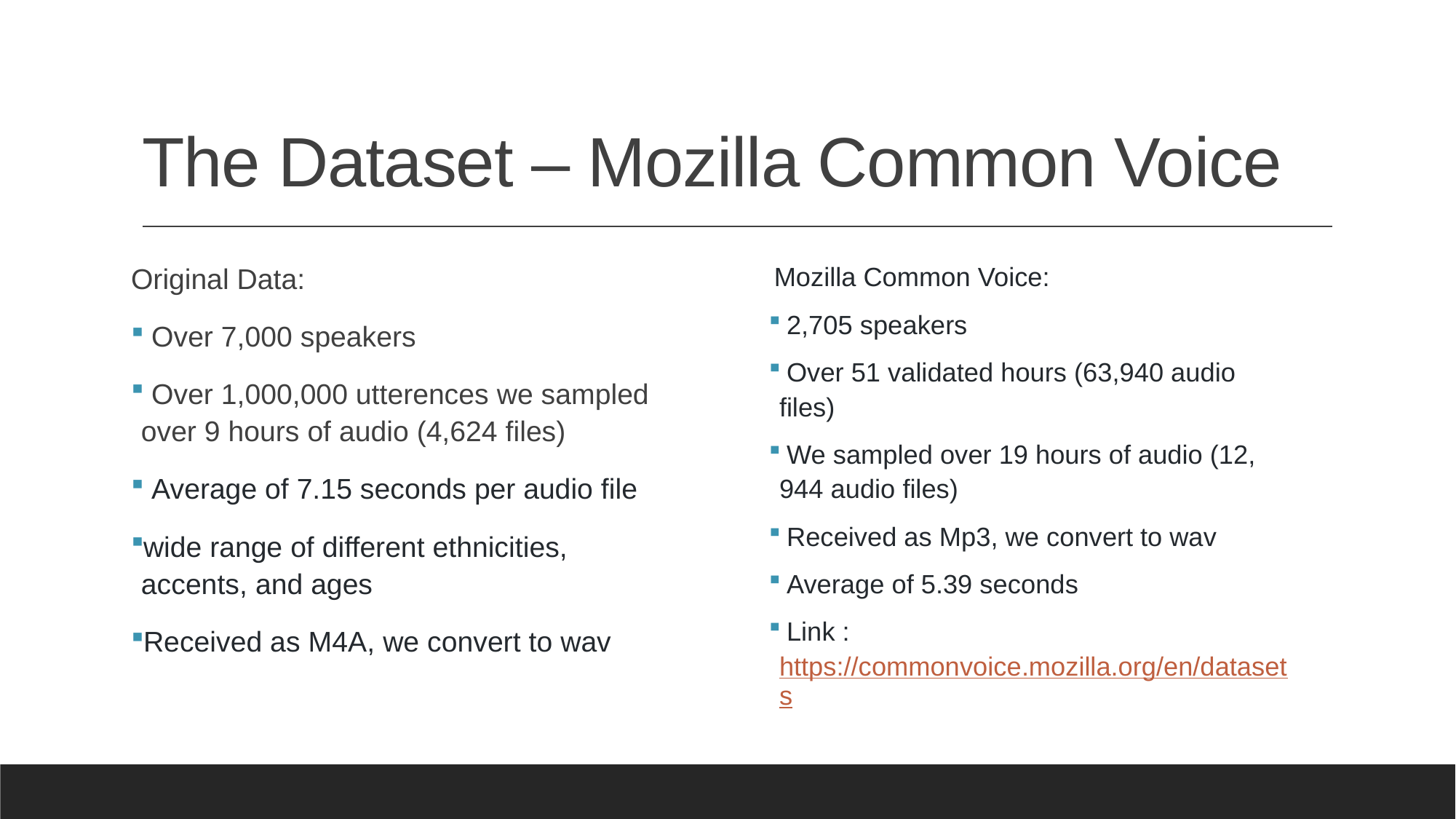

# The Dataset – Mozilla Common Voice
 Mozilla Common Voice:
 2,705 speakers
 Over 51 validated hours (63,940 audio files)
 We sampled over 19 hours of audio (12, 944 audio files)
 Received as Mp3, we convert to wav
 Average of 5.39 seconds
 Link : https://commonvoice.mozilla.org/en/datasets

Original Data:
 Over 7,000 speakers
 Over 1,000,000 utterences we sampled over 9 hours of audio (4,624 files)
 Average of 7.15 seconds per audio file
wide range of different ethnicities, accents, and ages
Received as M4A, we convert to wav